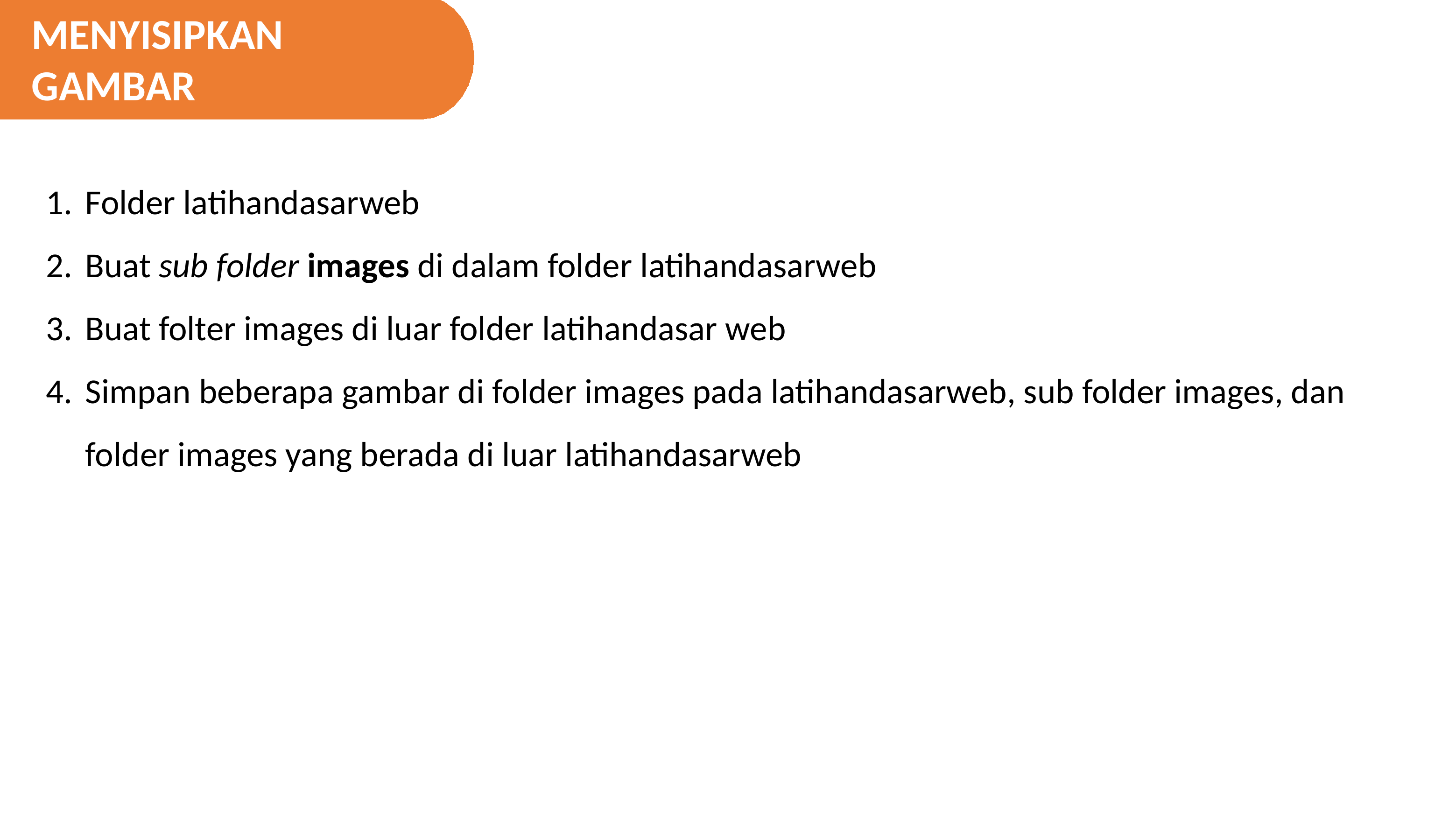

MENYISIPKAN GAMBAR
Folder latihandasarweb
Buat sub folder images di dalam folder latihandasarweb
Buat folter images di luar folder latihandasar web
Simpan beberapa gambar di folder images pada latihandasarweb, sub folder images, dan folder images yang berada di luar latihandasarweb